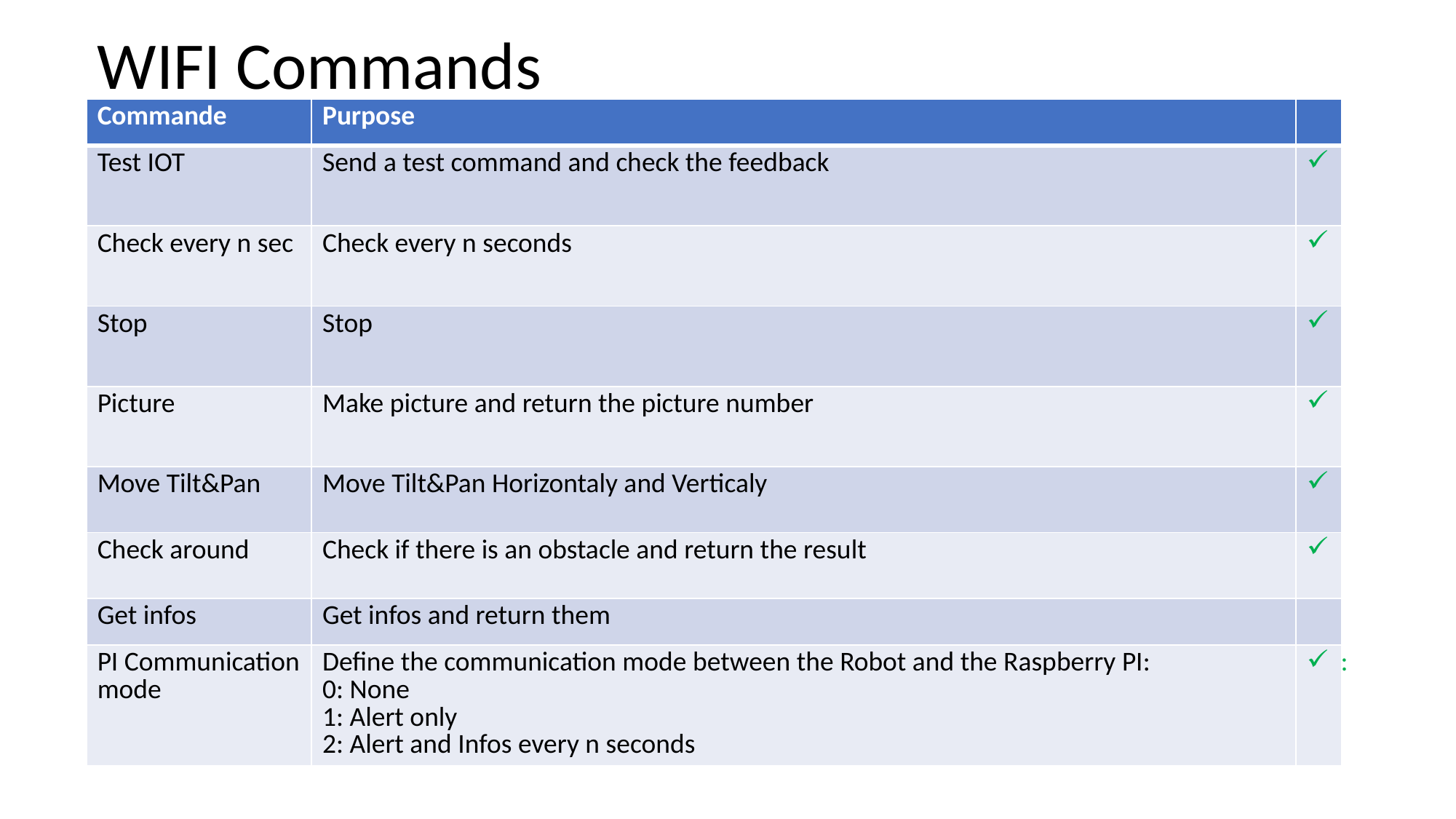

# WIFI Commands
| Commande | Purpose |  |
| --- | --- | --- |
| Test IOT | Send a test command and check the feedback |  |
| Check every n sec | Check every n seconds |  |
| Stop | Stop |  |
| Picture | Make picture and return the picture number |  |
| Move Tilt&Pan | Move Tilt&Pan Horizontaly and Verticaly |  |
| Check around | Check if there is an obstacle and return the result |  |
| Get infos | Get infos and return them |  |
| PI Communication mode | Define the communication mode between the Robot and the Raspberry PI: 0: None 1: Alert only 2: Alert and Infos every n seconds | : |